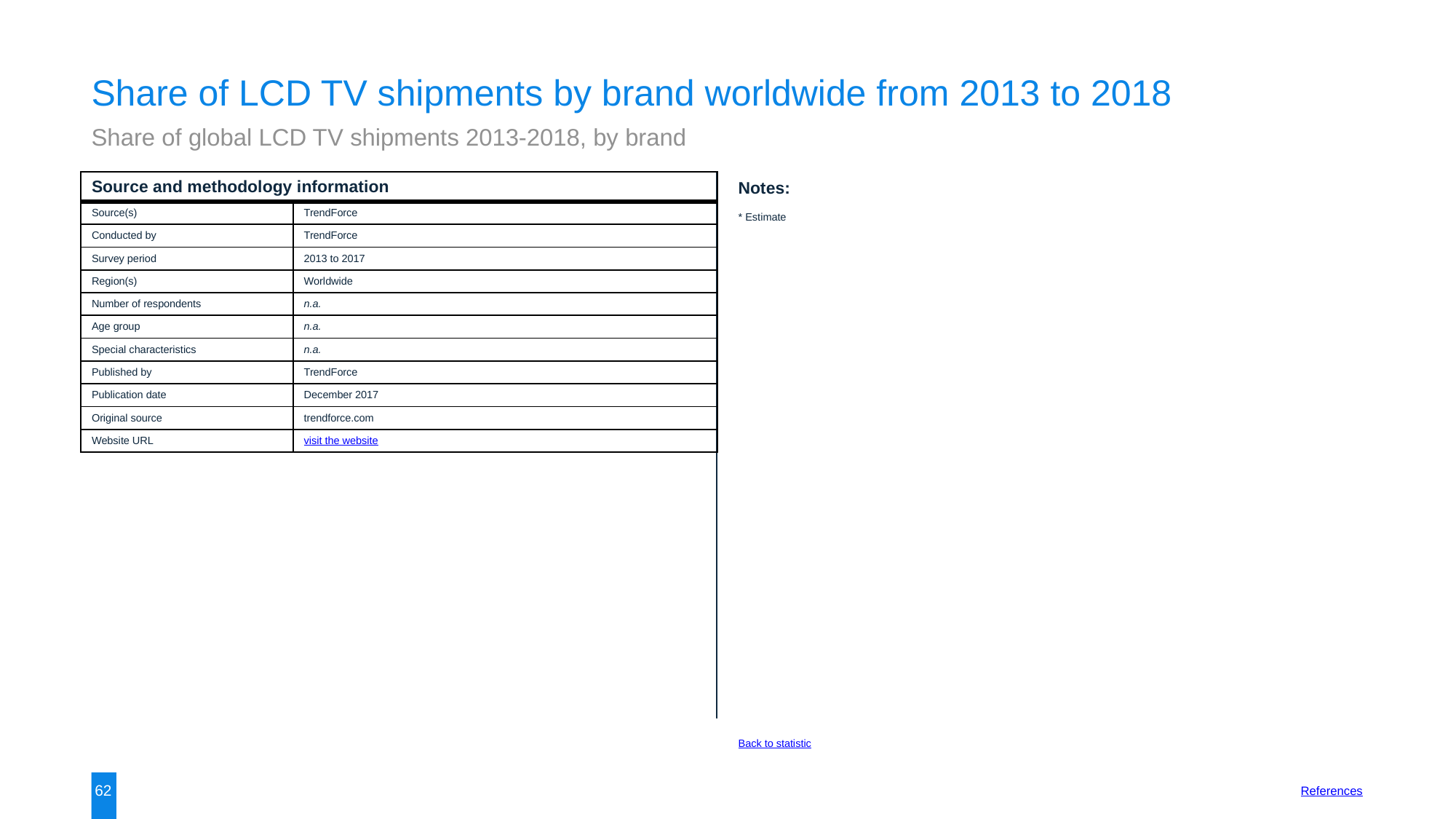

Share of LCD TV shipments by brand worldwide from 2013 to 2018
Share of global LCD TV shipments 2013-2018, by brand
| Source and methodology information |  |
| --- | --- |
| Source(s) | TrendForce |
| Conducted by | TrendForce |
| Survey period | 2013 to 2017 |
| Region(s) | Worldwide |
| Number of respondents | n.a. |
| Age group | n.a. |
| Special characteristics | n.a. |
| Published by | TrendForce |
| Publication date | December 2017 |
| Original source | trendforce.com |
| Website URL | visit the website |

Notes:

* Estimate
Back to statistic

62
References